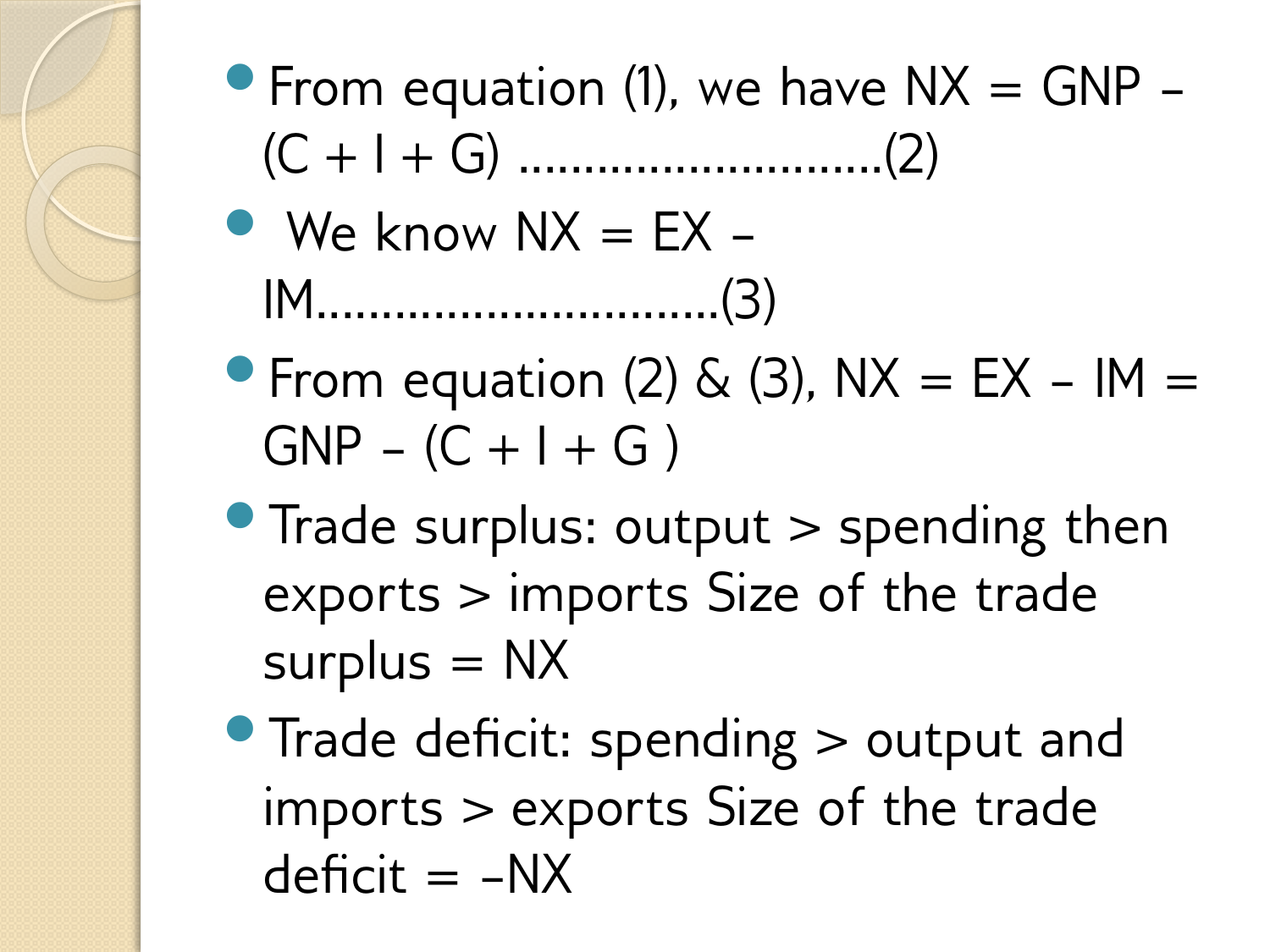

From equation (1), we have NX = GNP – (C + I + G) ............................(2)
 We know NX = EX – IM...............................(3)
From equation (2) & (3), NX = EX – IM = GNP – (C + I + G )
Trade surplus: output > spending then exports > imports Size of the trade surplus = NX
Trade deficit: spending > output and imports > exports Size of the trade deficit = –NX